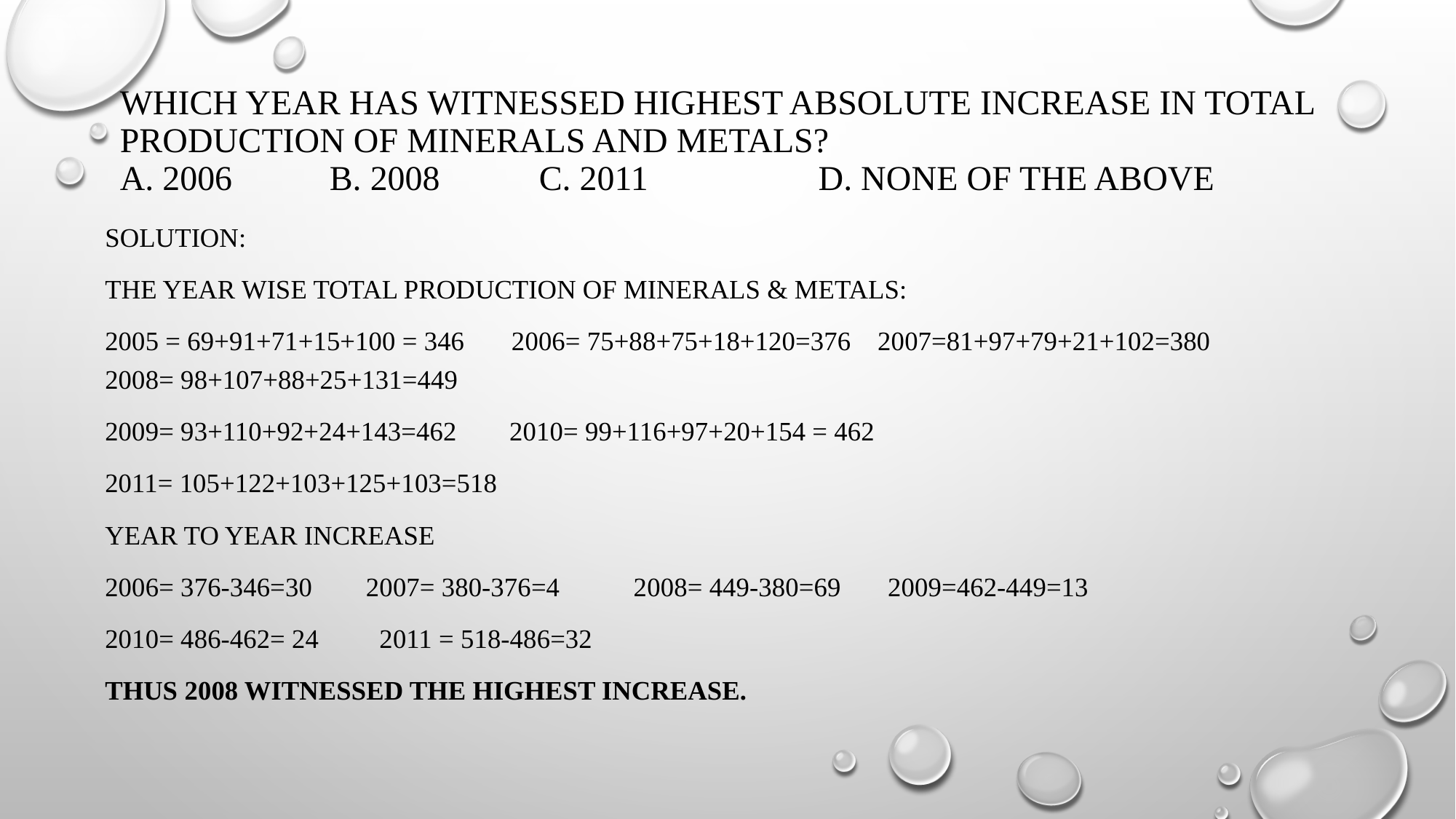

# Which year has witnessed highest absolute increase in total production of minerals and metals? A. 2006		B. 2008		C. 2011	        D. None of the above
Solution:
The year wise total production of minerals & Metals:
2005 = 69+91+71+15+100 = 346       2006= 75+88+75+18+120=376    2007=81+97+79+21+102=380           2008= 98+107+88+25+131=449
2009= 93+110+92+24+143=462	   2010= 99+116+97+20+154 = 462
2011= 105+122+103+125+103=518
Year to year increase
2006= 376-346=30        2007= 380-376=4           2008= 449-380=69       2009=462-449=13
2010= 486-462= 24         2011 = 518-486=32
Thus 2008 witnessed the highest increase.